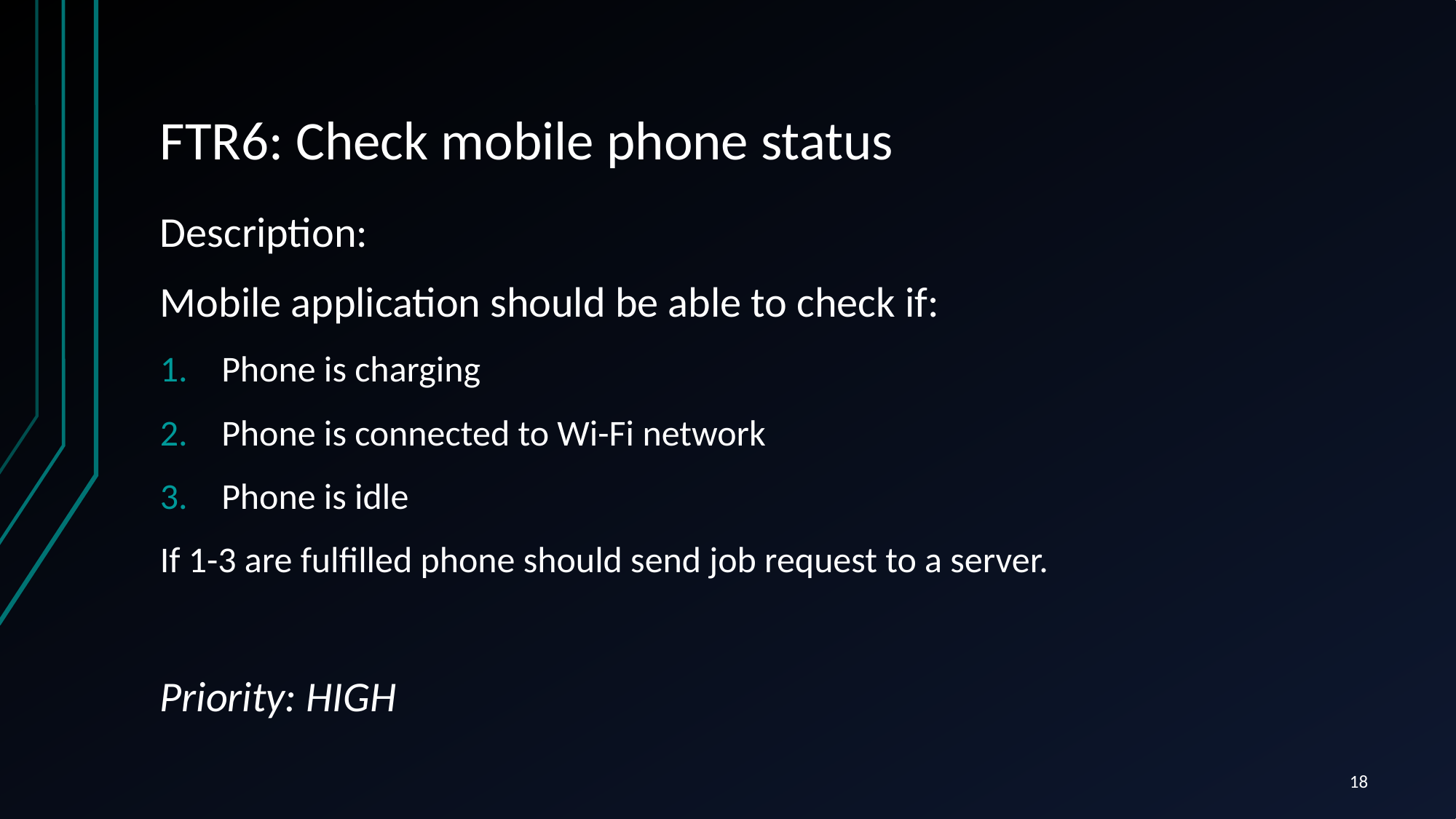

# FTR6: Check mobile phone status
Description:
Mobile application should be able to check if:
Phone is charging
Phone is connected to Wi-Fi network
Phone is idle
If 1-3 are fulfilled phone should send job request to a server.

Priority: HIGH

18